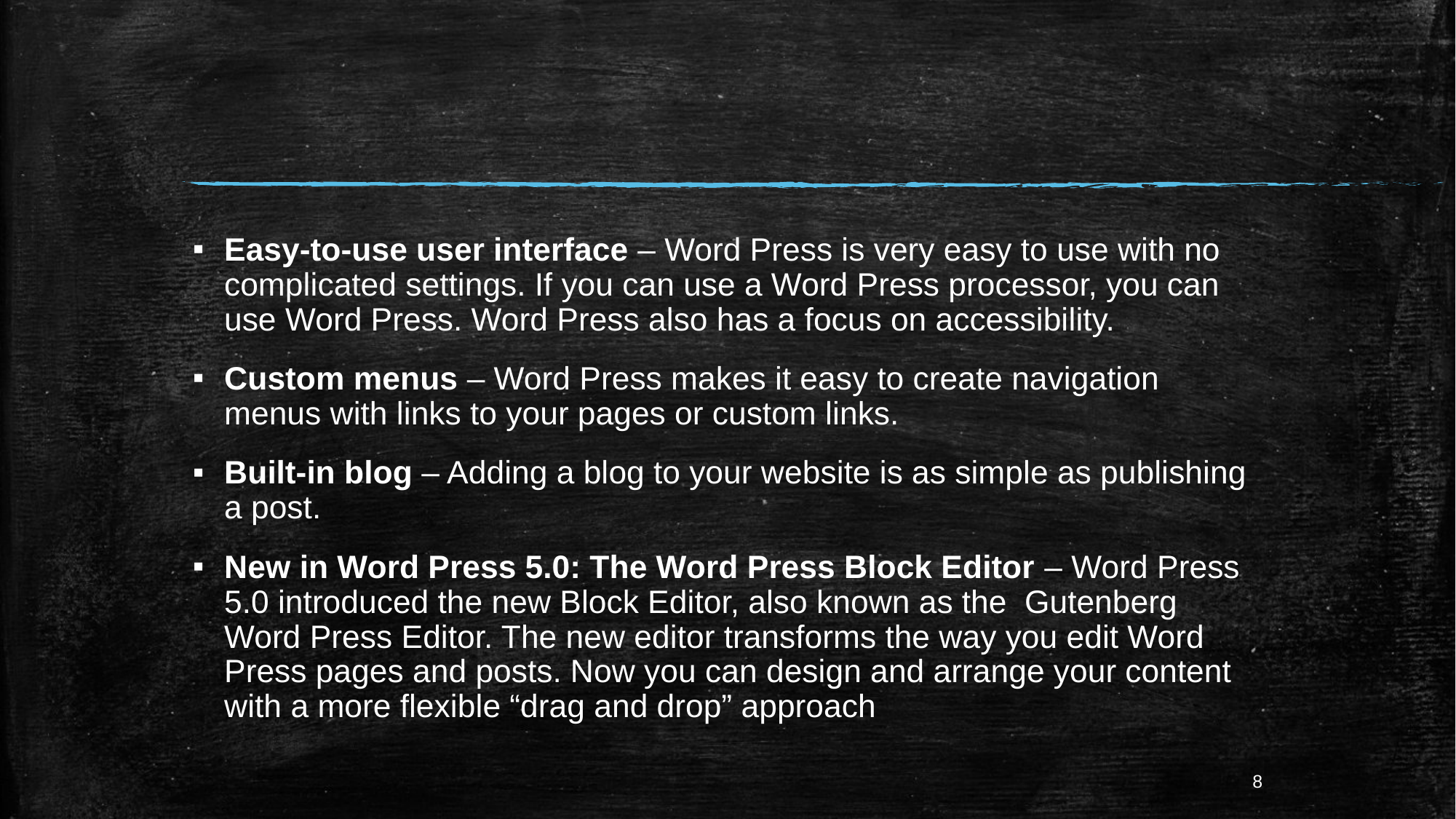

Easy-to-use user interface – Word Press is very easy to use with no complicated settings. If you can use a Word Press processor, you can use Word Press. Word Press also has a focus on accessibility.
Custom menus – Word Press makes it easy to create navigation menus with links to your pages or custom links.
Built-in blog – Adding a blog to your website is as simple as publishing a post.
New in Word Press 5.0: The Word Press Block Editor – Word Press 5.0 introduced the new Block Editor, also known as the  Gutenberg  Word Press Editor. The new editor transforms the way you edit Word Press pages and posts. Now you can design and arrange your content with a more flexible “drag and drop” approach

8